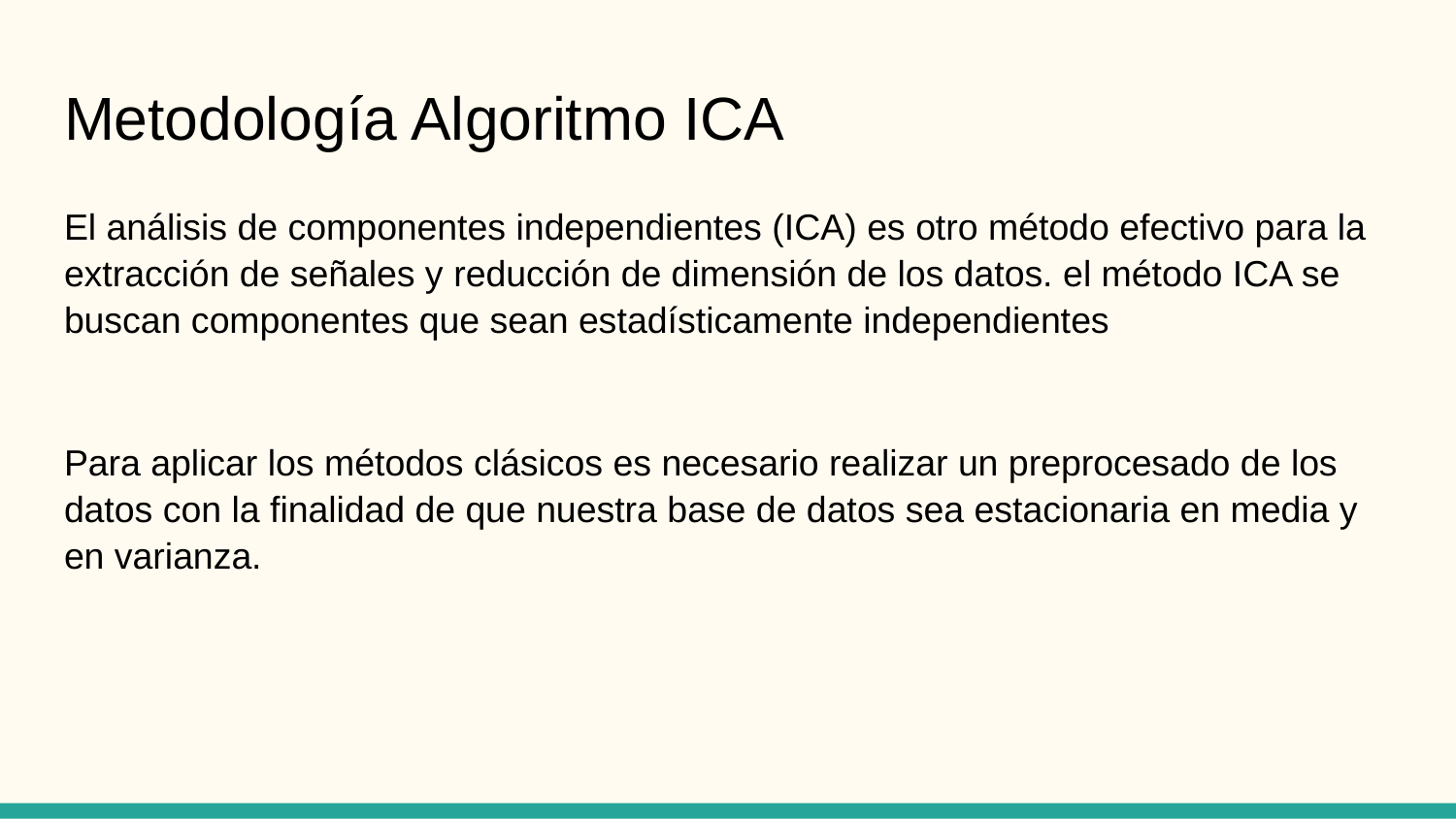

# Metodología Algoritmo ICA
El análisis de componentes independientes (ICA) es otro método efectivo para la extracción de señales y reducción de dimensión de los datos. el método ICA se buscan componentes que sean estadísticamente independientes

Para aplicar los métodos clásicos es necesario realizar un preprocesado de los datos con la finalidad de que nuestra base de datos sea estacionaria en media y en varianza.